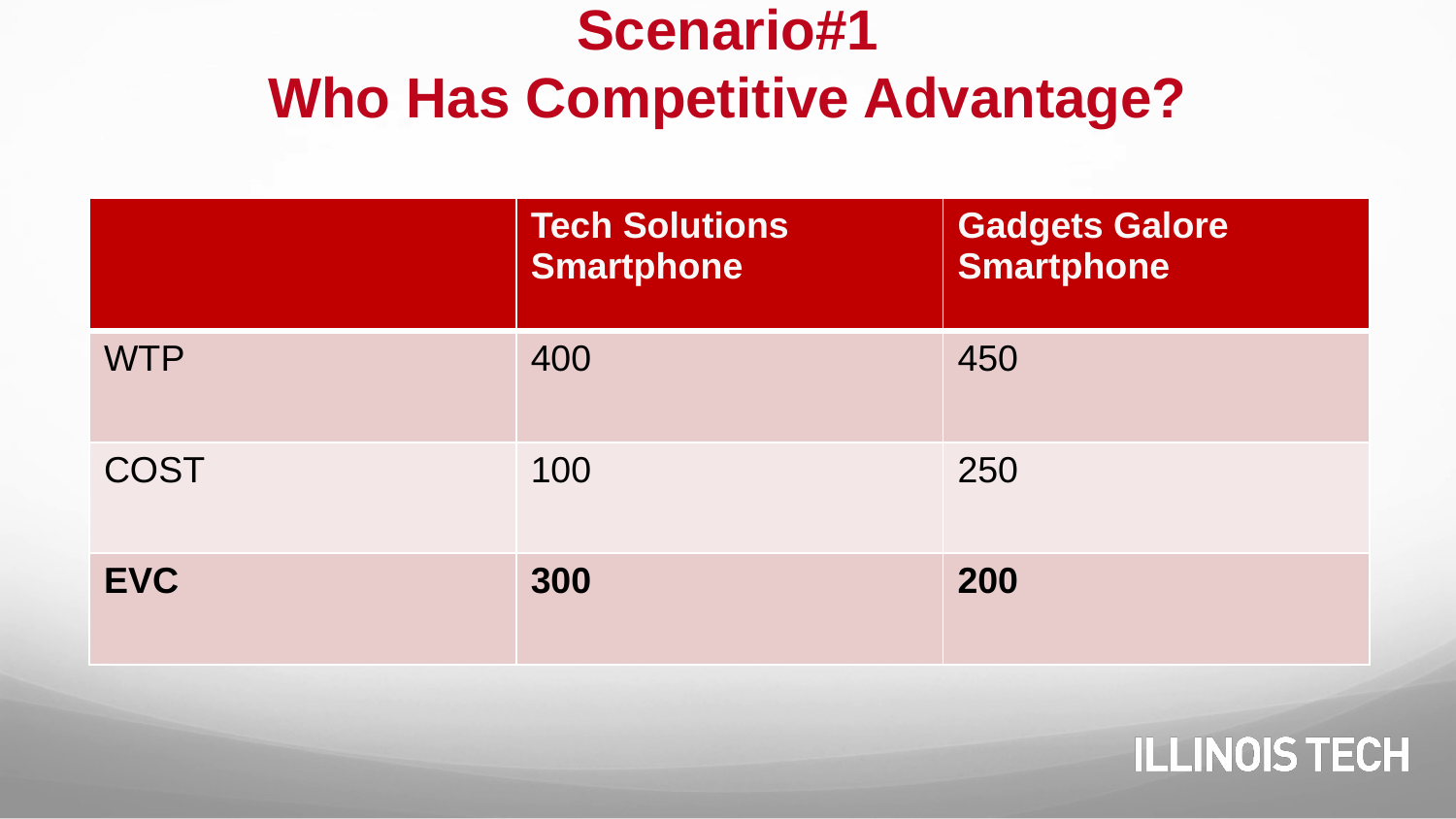

# Scenario#1 Who Has Competitive Advantage?
|  | Tech Solutions Smartphone | Gadgets Galore Smartphone |
| --- | --- | --- |
| WTP | 400 | 450 |
| COST | 100 | 250 |
| EVC | 300 | 200 |